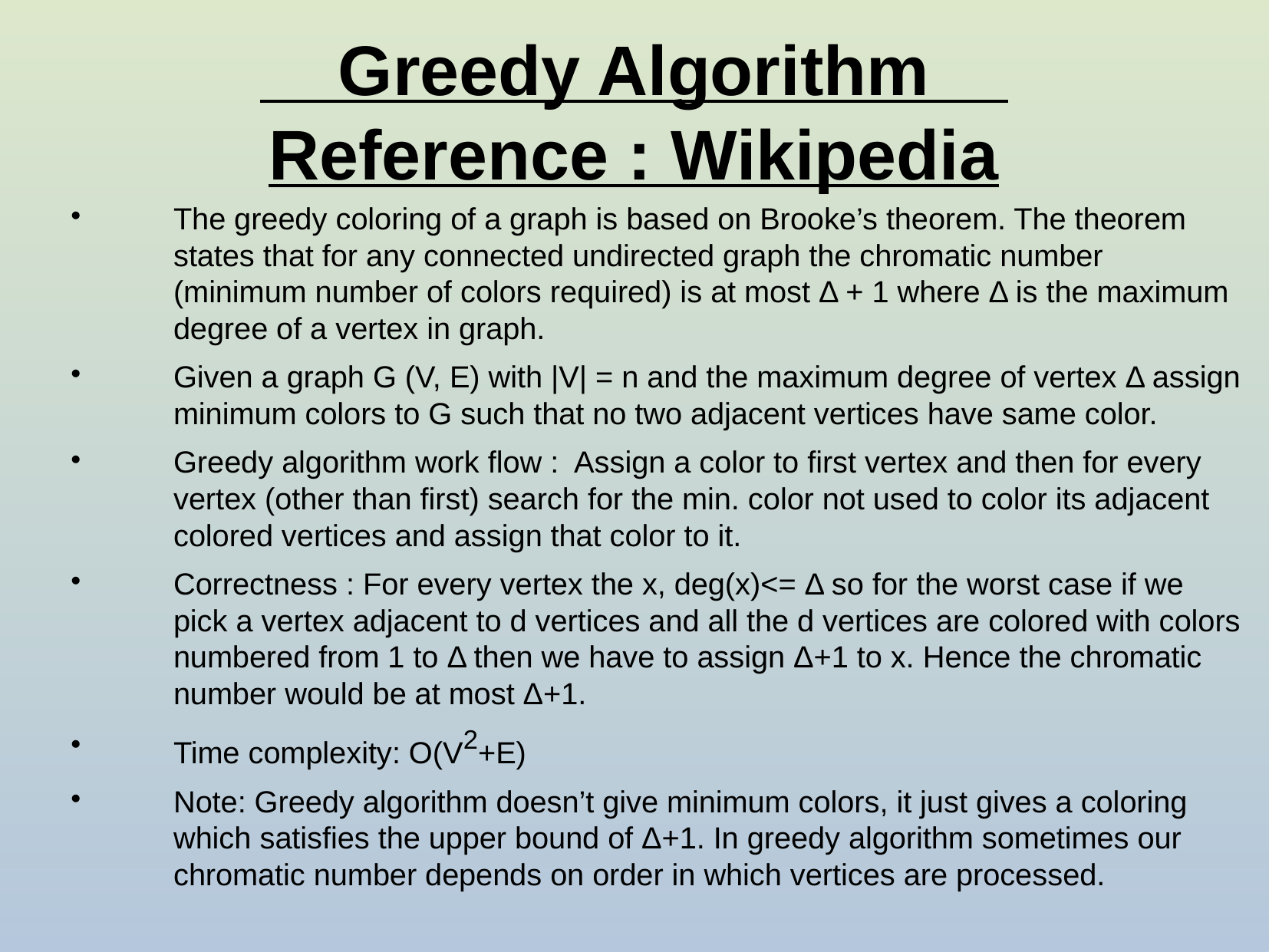

Greedy Algorithm
Reference : Wikipedia
The greedy coloring of a graph is based on Brooke’s theorem. The theorem states that for any connected undirected graph the chromatic number (minimum number of colors required) is at most Δ + 1 where Δ is the maximum degree of a vertex in graph.
Given a graph G (V, E) with |V| = n and the maximum degree of vertex Δ assign minimum colors to G such that no two adjacent vertices have same color.
Greedy algorithm work flow :  Assign a color to first vertex and then for every vertex (other than first) search for the min. color not used to color its adjacent colored vertices and assign that color to it.
Correctness : For every vertex the x, deg(x)<= Δ so for the worst case if we pick a vertex adjacent to d vertices and all the d vertices are colored with colors numbered from 1 to Δ then we have to assign Δ+1 to x. Hence the chromatic number would be at most Δ+1.
Time complexity: O(V2+E)
Note: Greedy algorithm doesn’t give minimum colors, it just gives a coloring which satisfies the upper bound of Δ+1. In greedy algorithm sometimes our chromatic number depends on order in which vertices are processed.